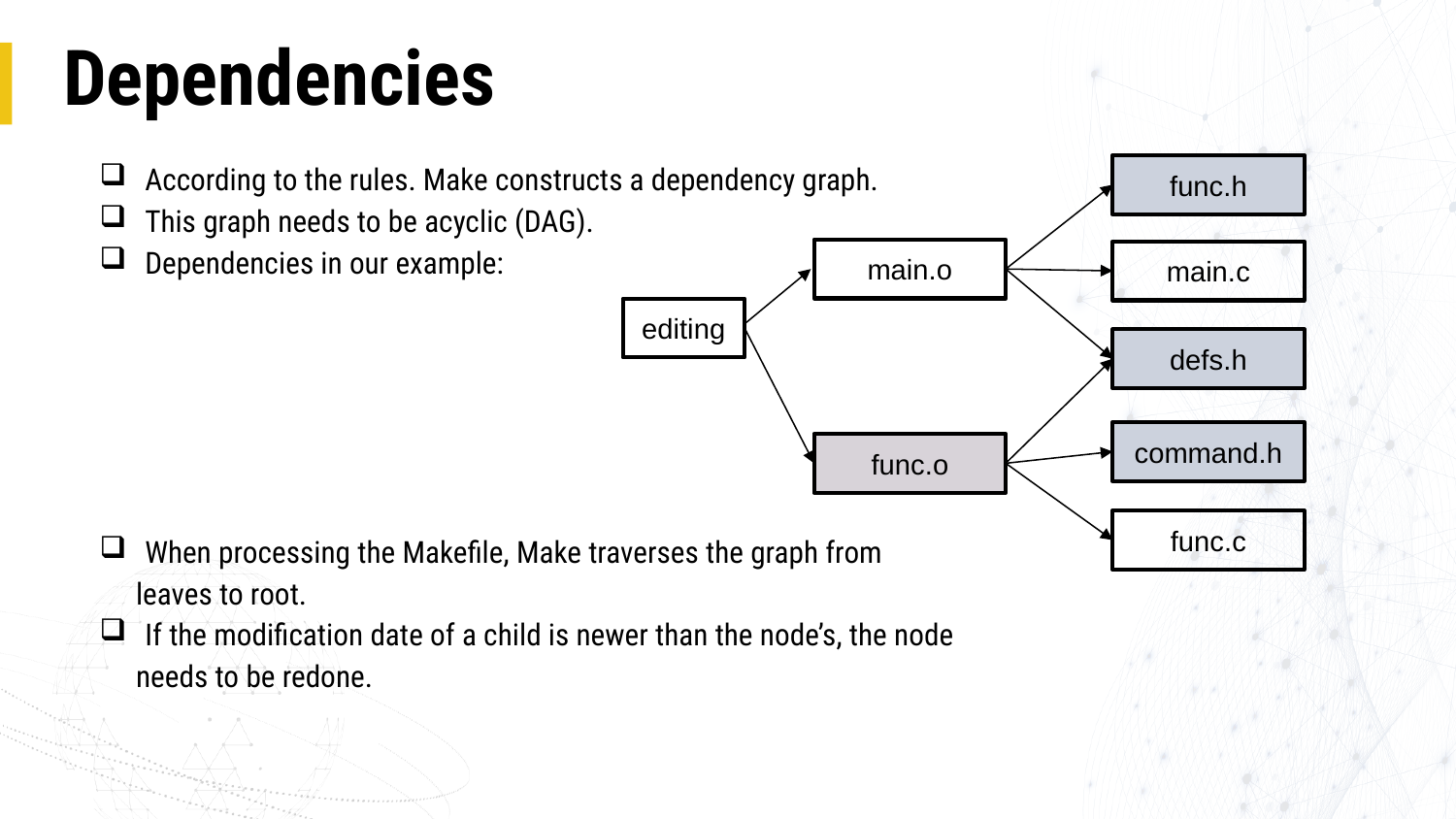

# Dependencies
According to the rules. Make constructs a dependency graph.
This graph needs to be acyclic (DAG).
Dependencies in our example:

When processing the Makefile, Make traverses the graph from
	leaves to root.
If the modification date of a child is newer than the node’s, the node
	needs to be redone.
func.h
main.o
main.c
editing
defs.h
command.h
func.o
func.c